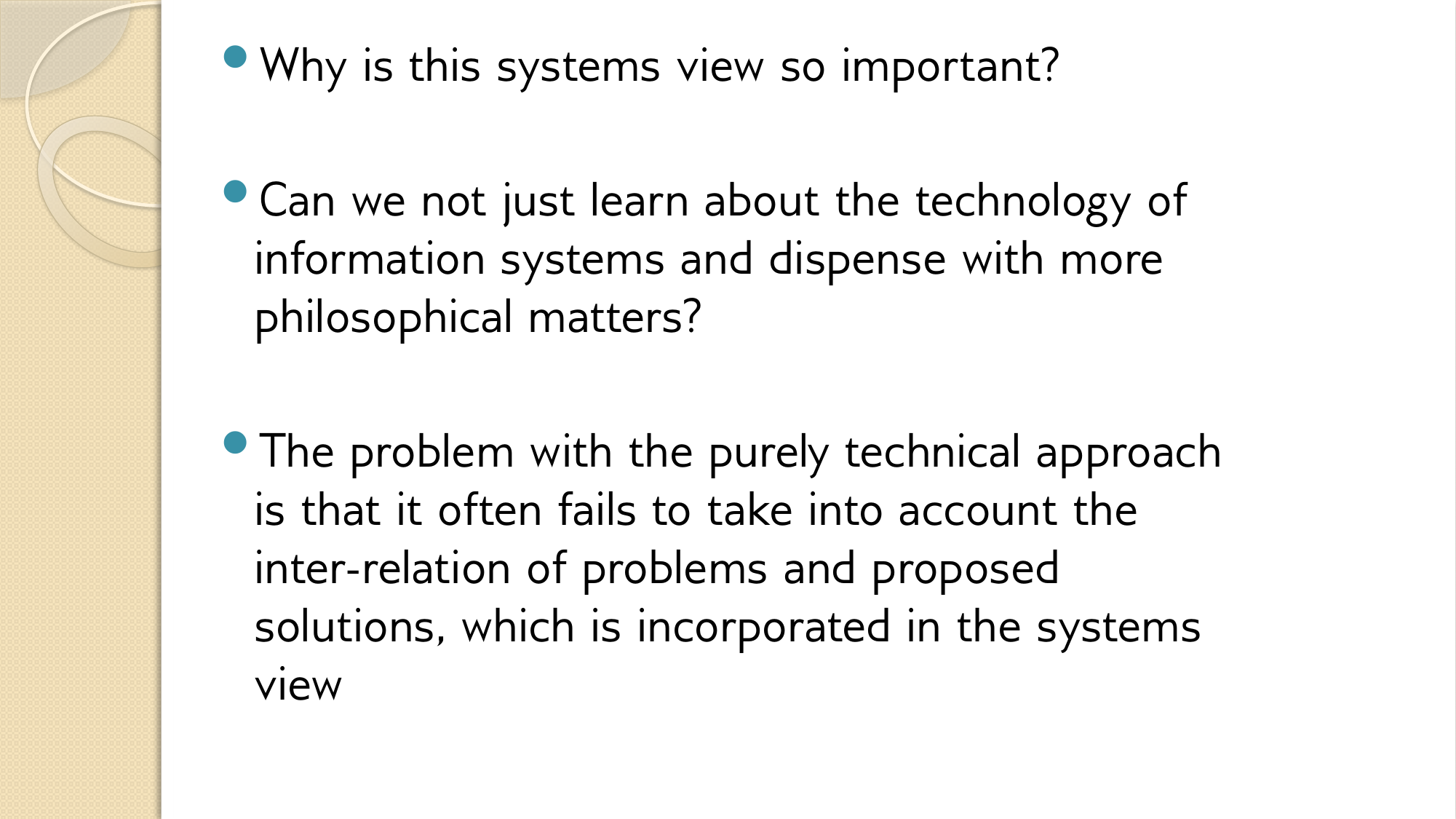

Why is this systems view so important?

Can we not just learn about the technology of information systems and dispense with more philosophical matters?

The problem with the purely technical approach is that it often fails to take into account the inter-relation of problems and proposed solutions, which is incorporated in the systems view